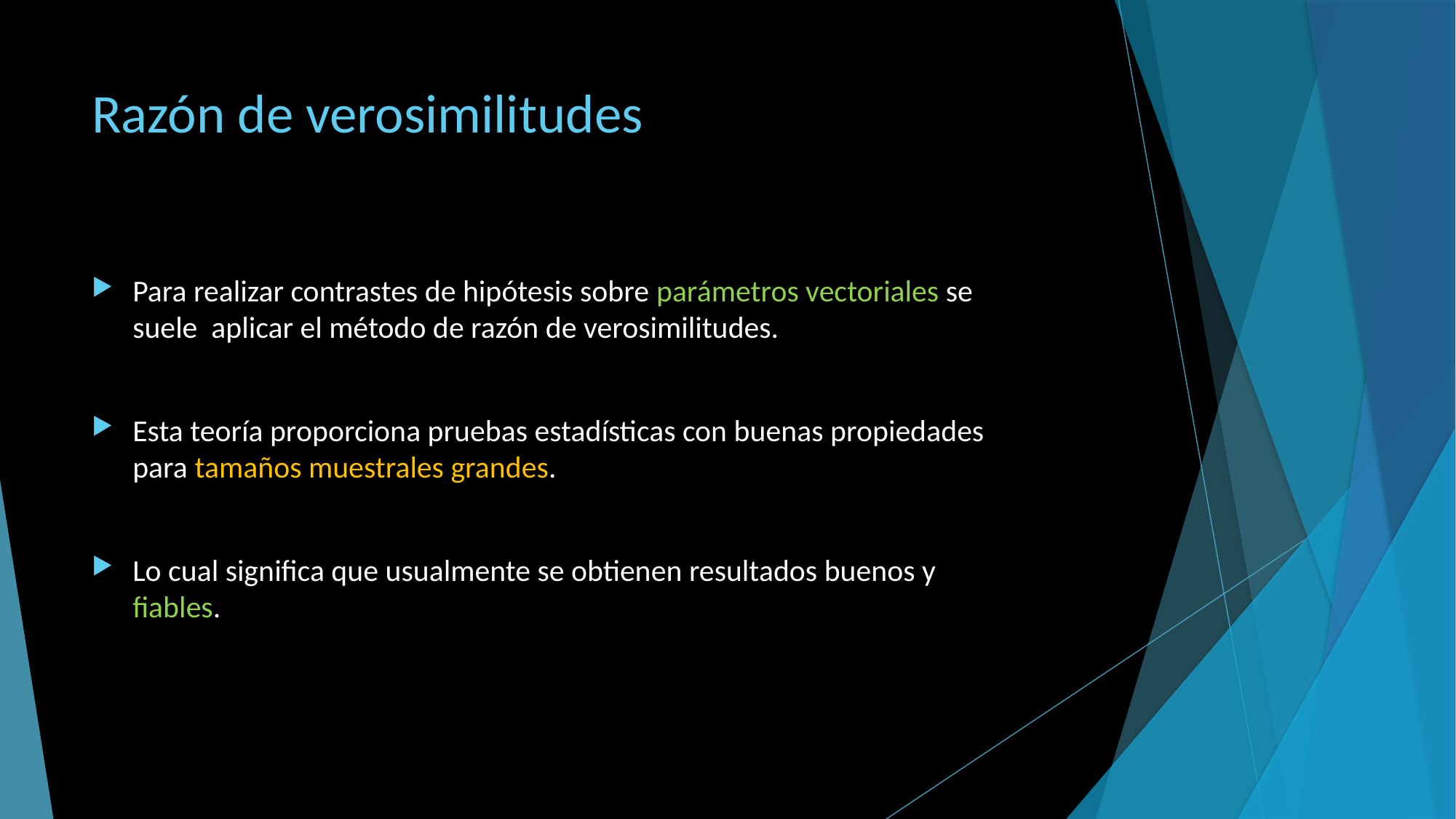

# Razón de verosimilitudes
Para realizar contrastes de hipótesis sobre parámetros vectoriales se suele  aplicar el método de razón de verosimilitudes.

Esta teoría proporciona pruebas estadísticas con buenas propiedades para tamaños muestrales grandes.

Lo cual significa que usualmente se obtienen resultados buenos y fiables.